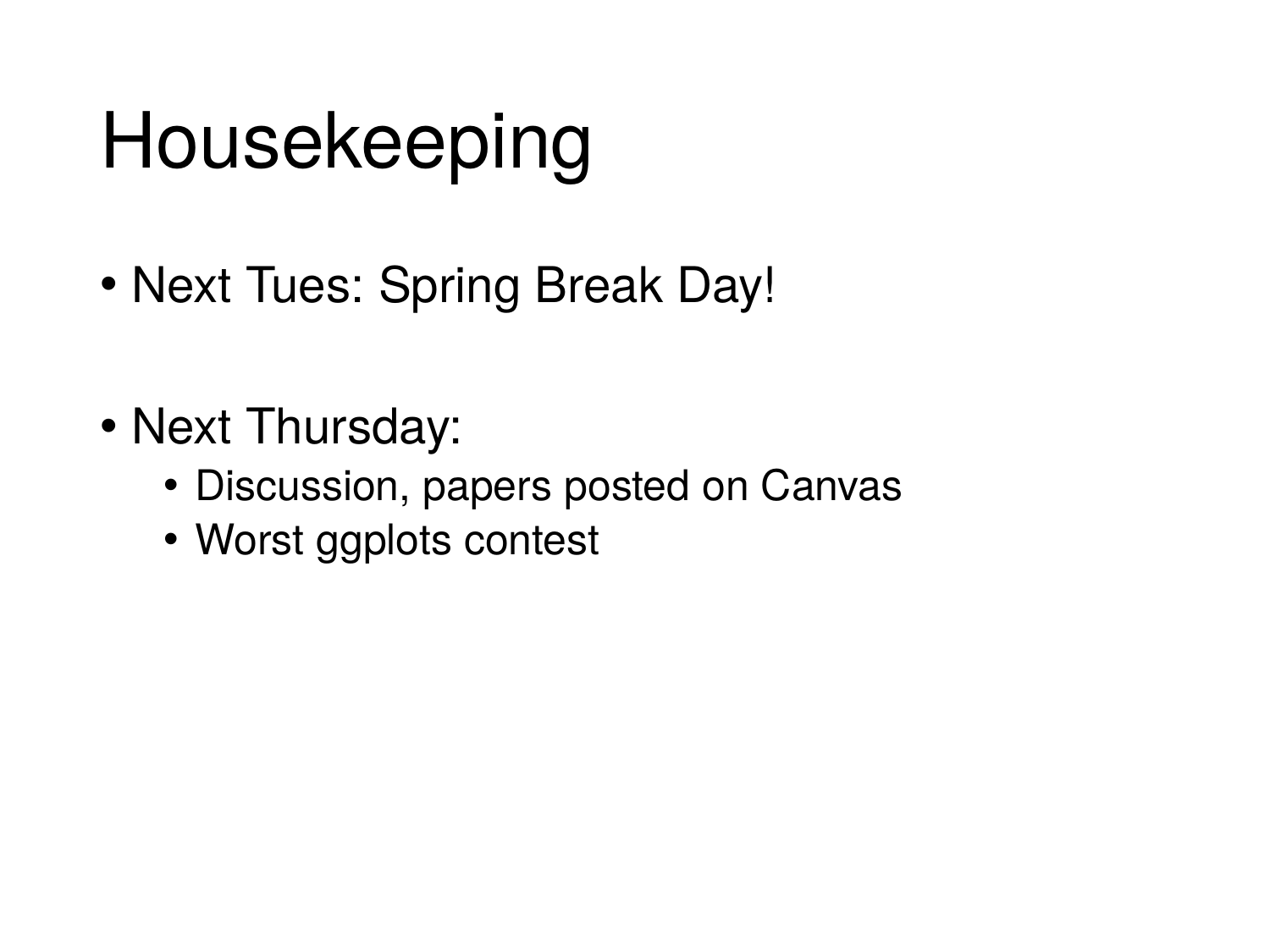

# Housekeeping
Next Tues: Spring Break Day!

Next Thursday:
Discussion, papers posted on Canvas
Worst ggplots contest